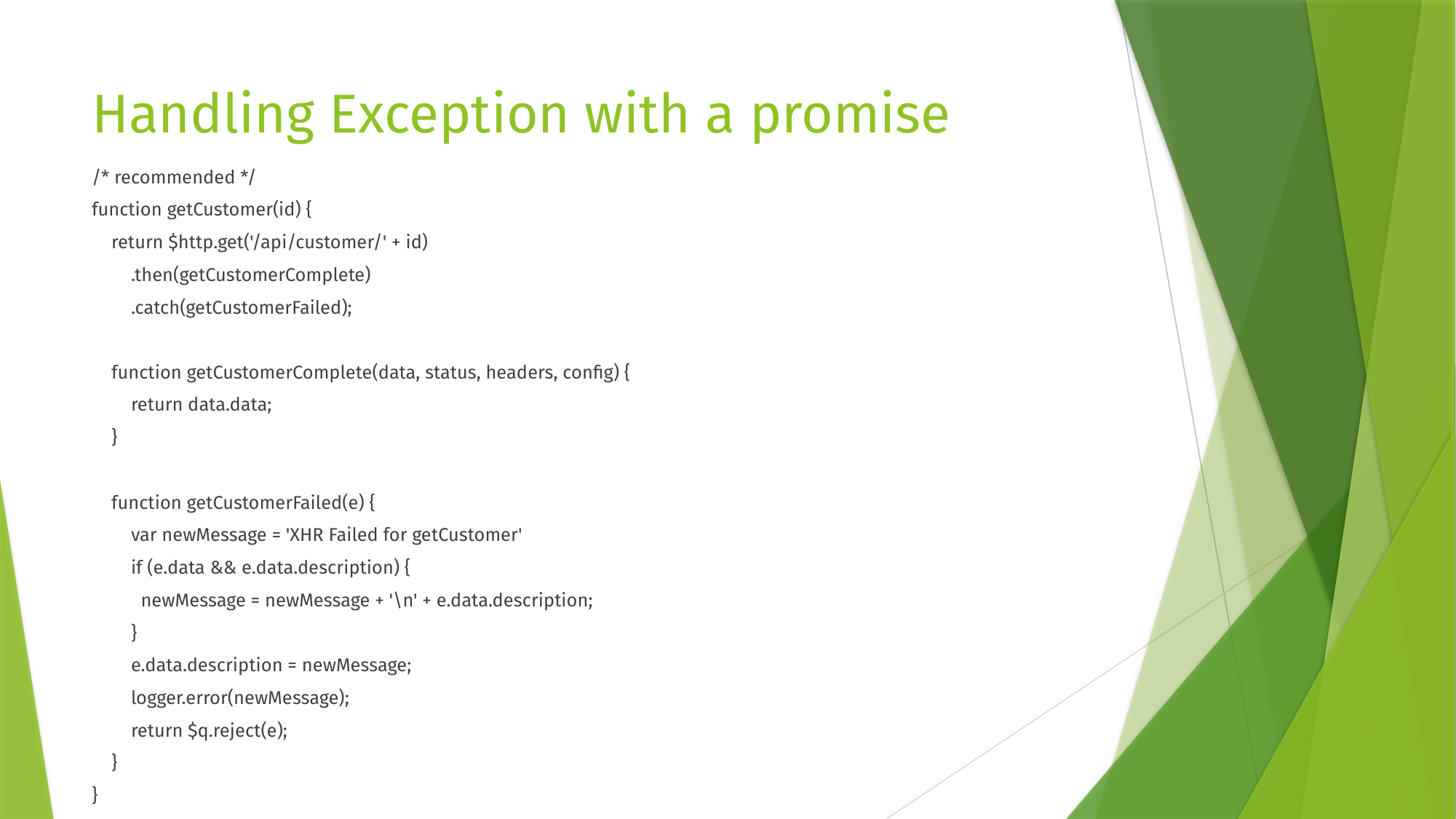

# Handling Exception with a promise
/* recommended */
function getCustomer(id) {
    return $http.get('/api/customer/' + id)
        .then(getCustomerComplete)
        .catch(getCustomerFailed);

    function getCustomerComplete(data, status, headers, config) {
        return data.data;
    }

    function getCustomerFailed(e) {
        var newMessage = 'XHR Failed for getCustomer'
        if (e.data && e.data.description) {
          newMessage = newMessage + '\n' + e.data.description;
        }
        e.data.description = newMessage;
        logger.error(newMessage);
        return $q.reject(e);
    }
}